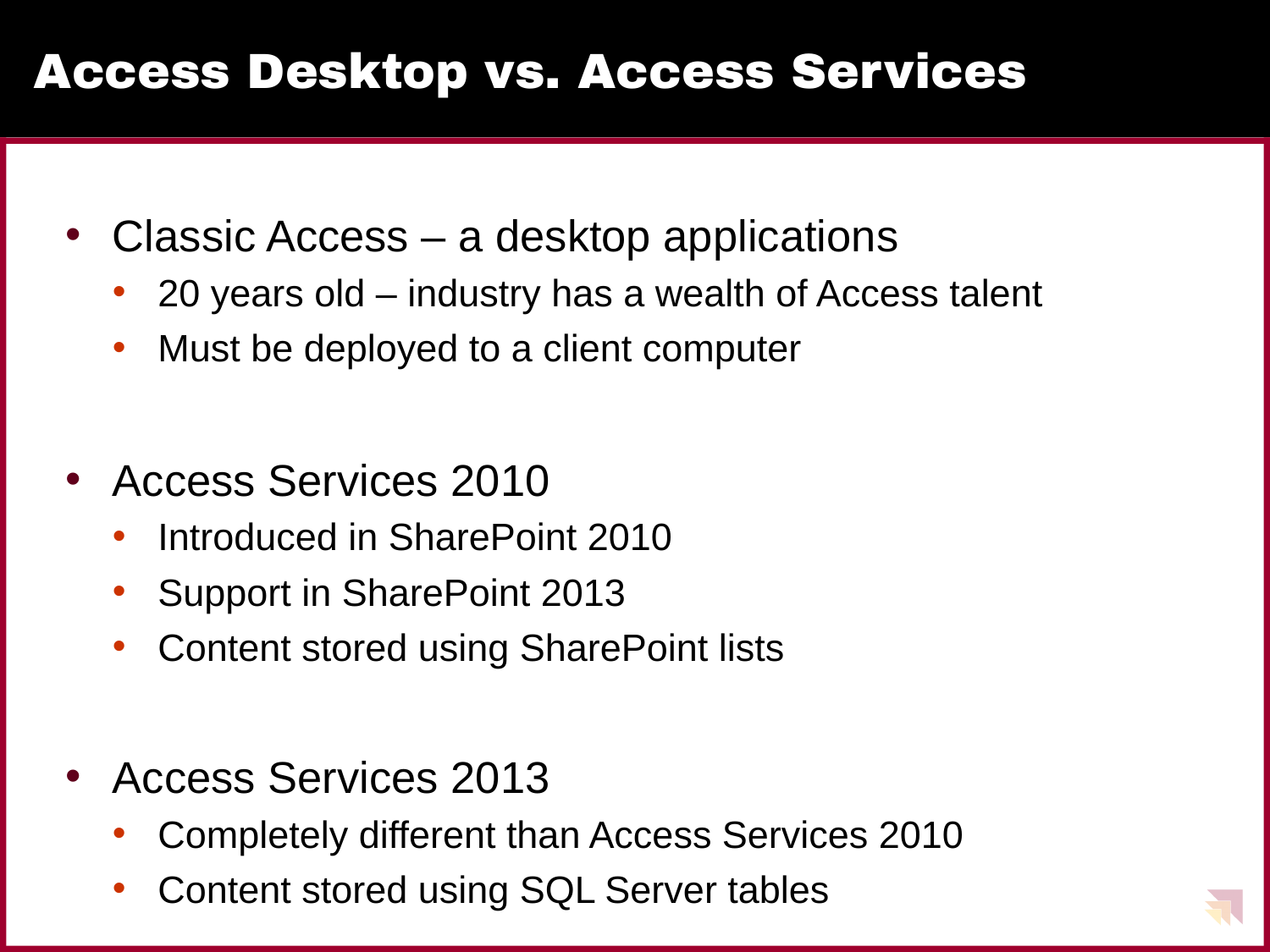

# Access Desktop vs. Access Services
Classic Access – a desktop applications
20 years old – industry has a wealth of Access talent
Must be deployed to a client computer

Access Services 2010
Introduced in SharePoint 2010
Support in SharePoint 2013
Content stored using SharePoint lists

Access Services 2013
Completely different than Access Services 2010
Content stored using SQL Server tables